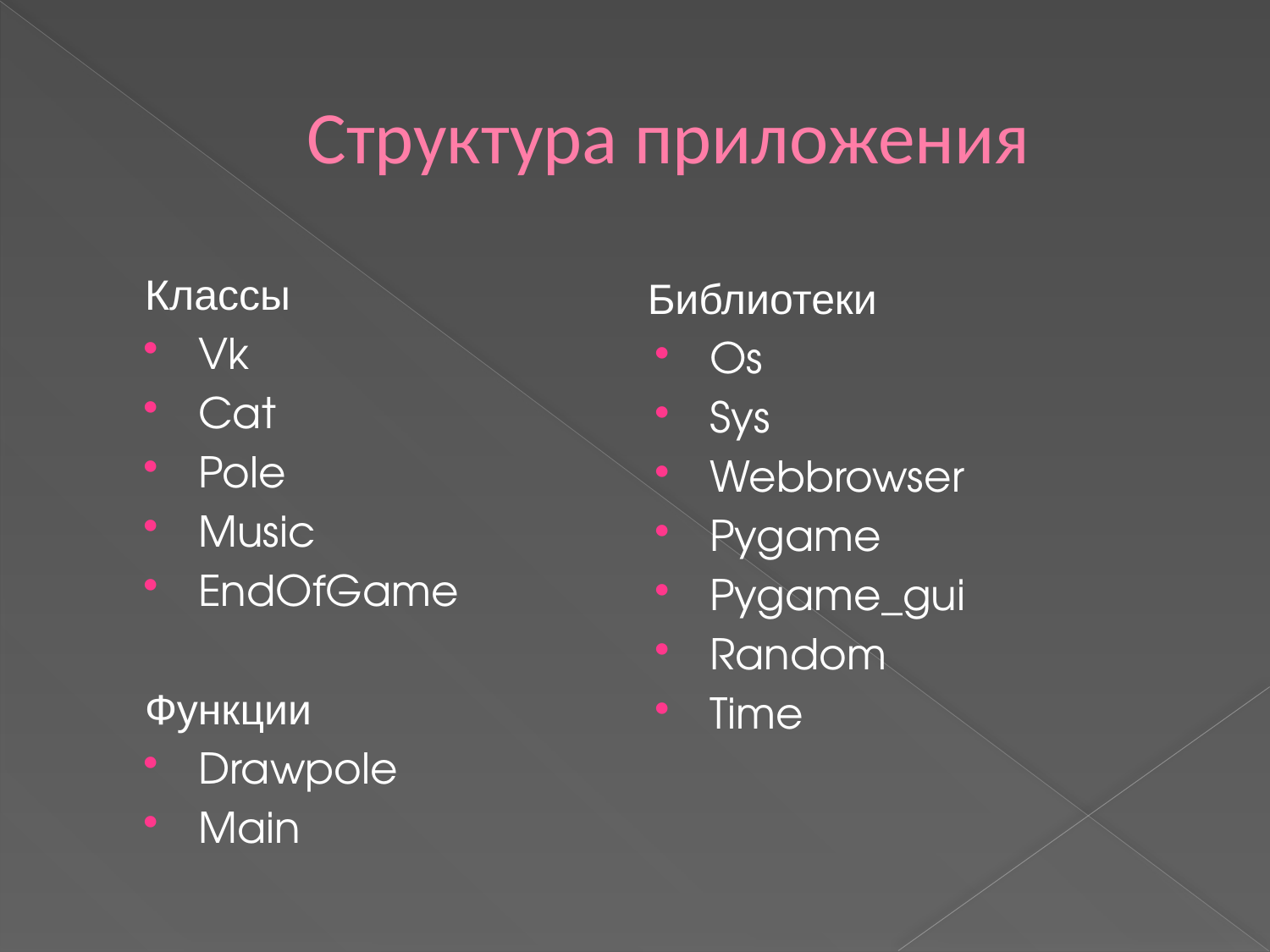

# Структура приложения
Классы
Vk
Cat
Pole
Music
EndOfGame

Функции
Drawpole
Main

Библиотеки
Os
Sys
Webbrowser
Pygame
Pygame_gui
Random
Time